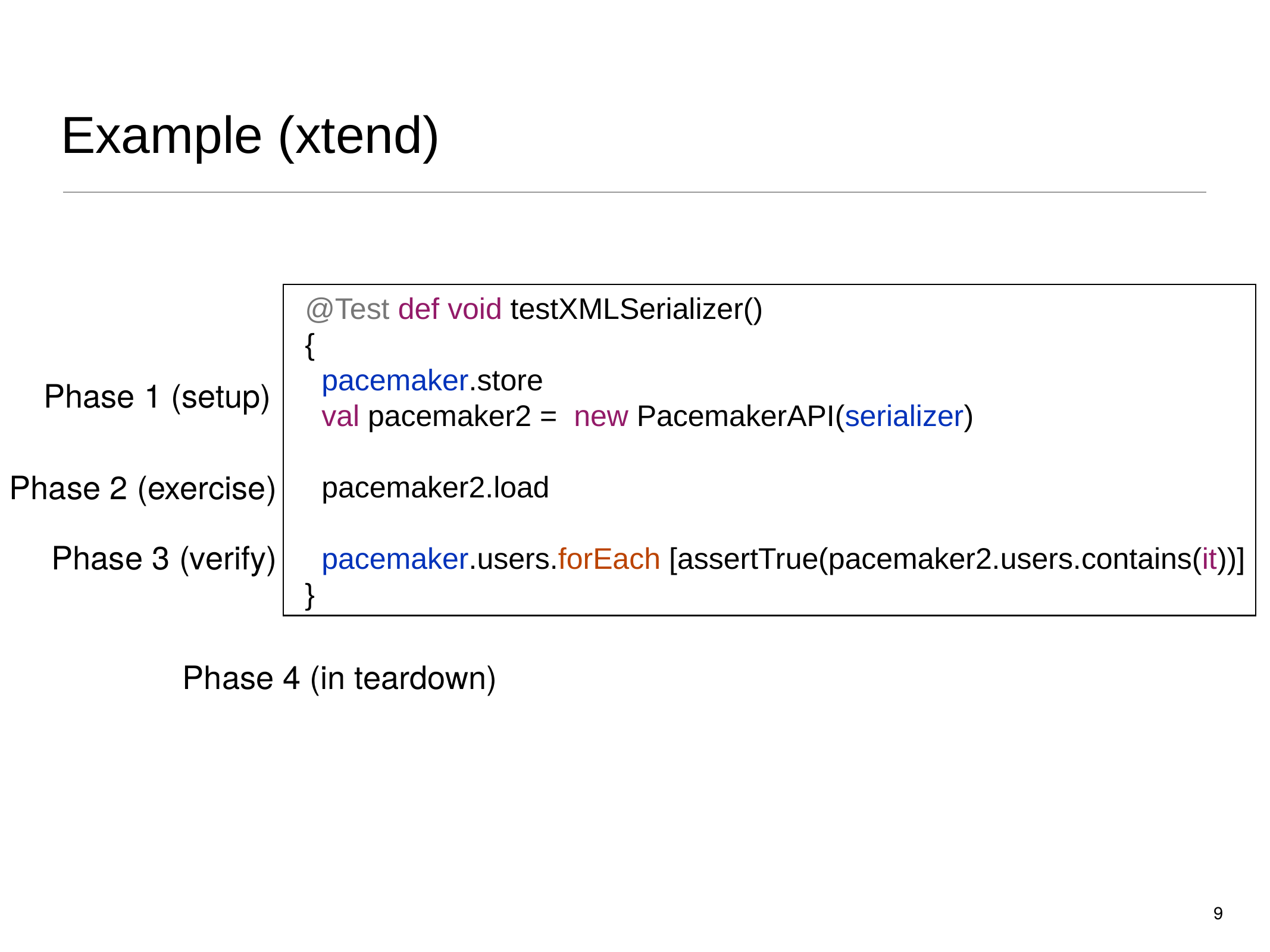

# Example (xtend)
  @Test def void testXMLSerializer()
  {
    pacemaker.store
    val pacemaker2 =  new PacemakerAPI(serializer)

    pacemaker2.load

    pacemaker.users.forEach [assertTrue(pacemaker2.users.contains(it))]
  }
Phase 1 (setup)
Phase 2 (exercise)
Phase 3 (verify)
Phase 4 (in teardown)
9